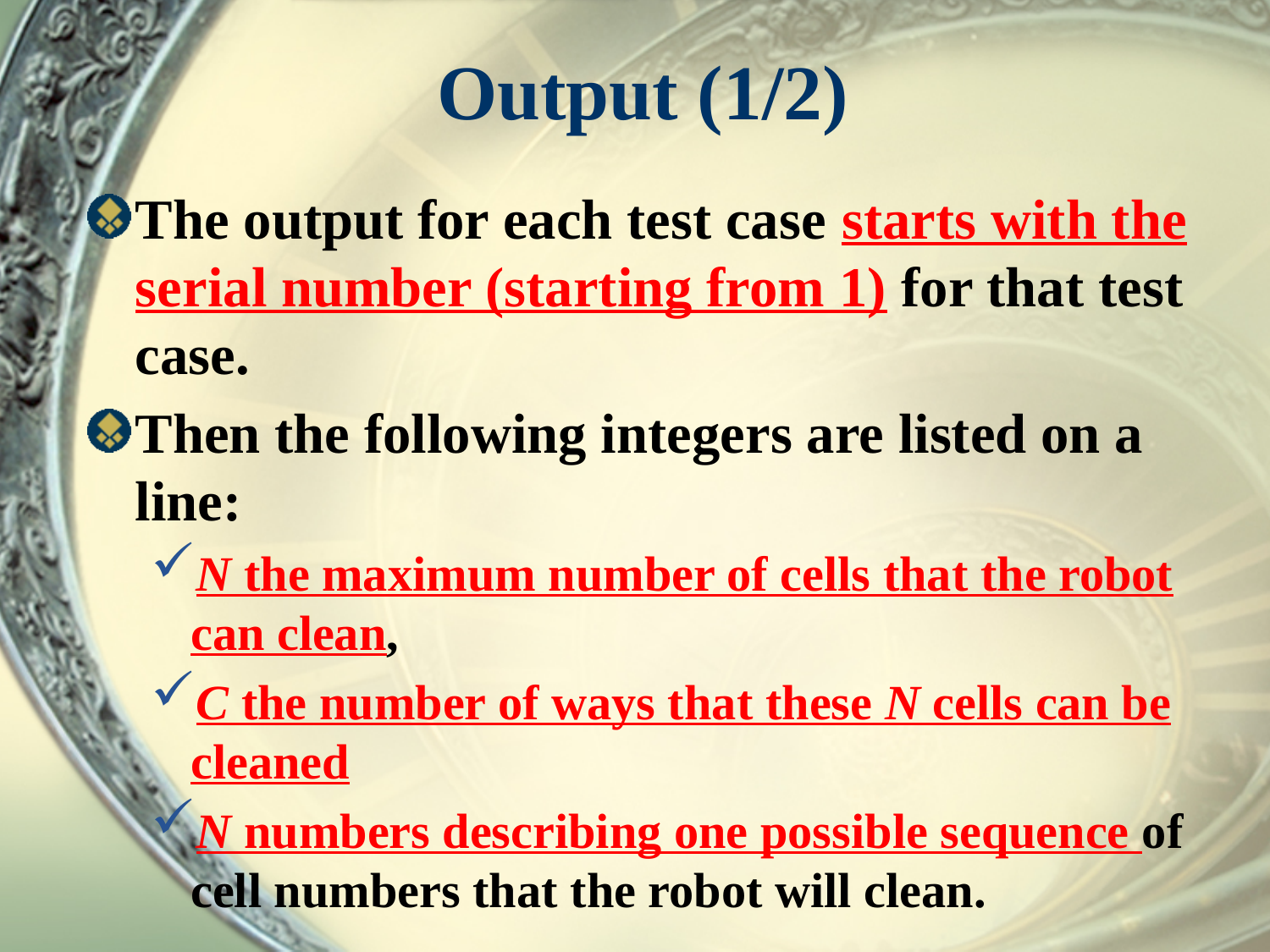

# Output (1/2)
The output for each test case starts with the serial number (starting from 1) for that test case.
Then the following integers are listed on a line:
N the maximum number of cells that the robot can clean,
C the number of ways that these N cells can be cleaned
N numbers describing one possible sequence of cell numbers that the robot will clean.